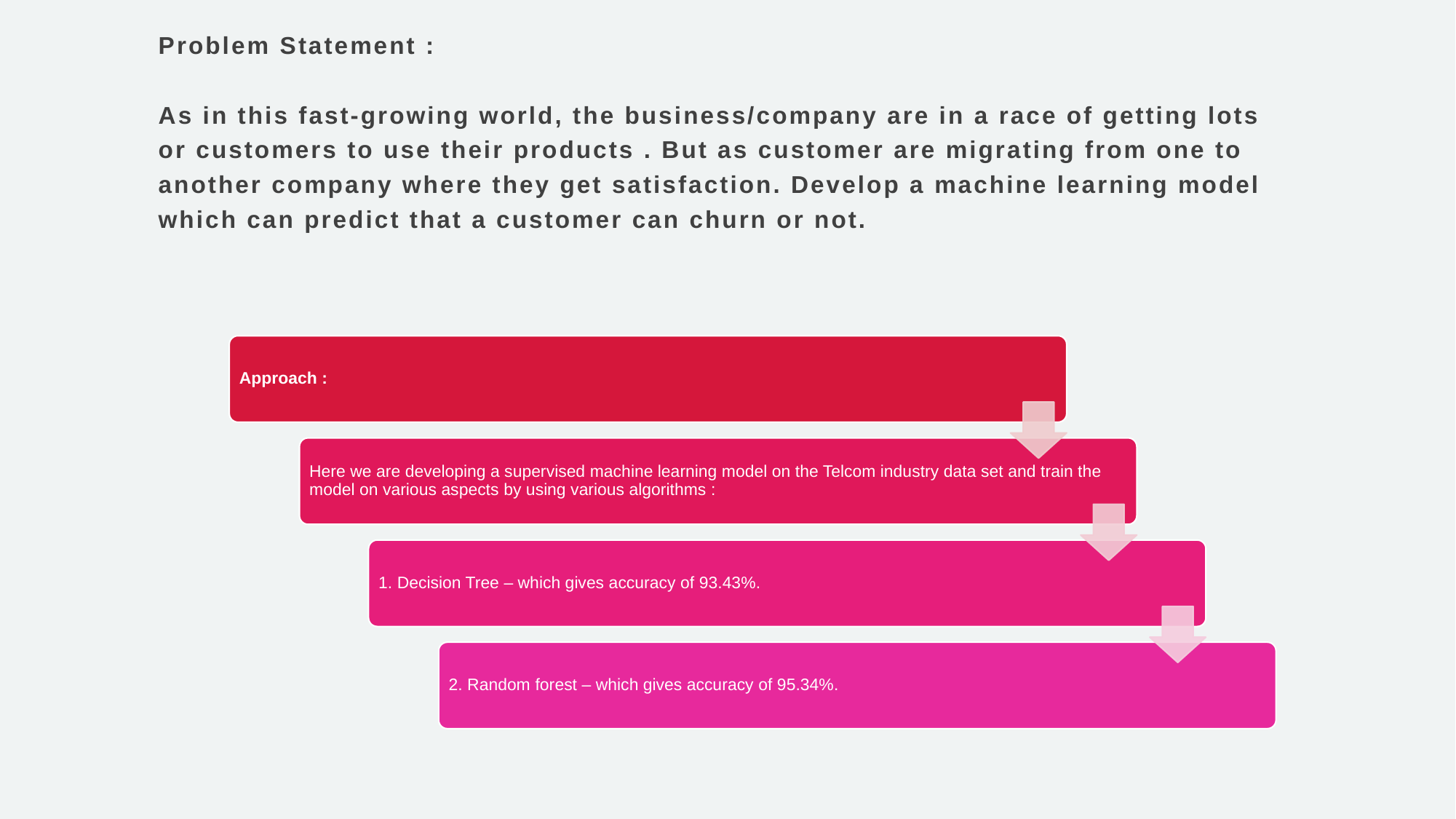

# Problem Statement : As in this fast-growing world, the business/company are in a race of getting lots or customers to use their products . But as customer are migrating from one to another company where they get satisfaction. Develop a machine learning model which can predict that a customer can churn or not.
Approach :
Here we are developing a supervised machine learning model on the Telcom industry data set and train the model on various aspects by using various algorithms :
1. Decision Tree – which gives accuracy of 93.43%.
2. Random forest – which gives accuracy of 95.34%.